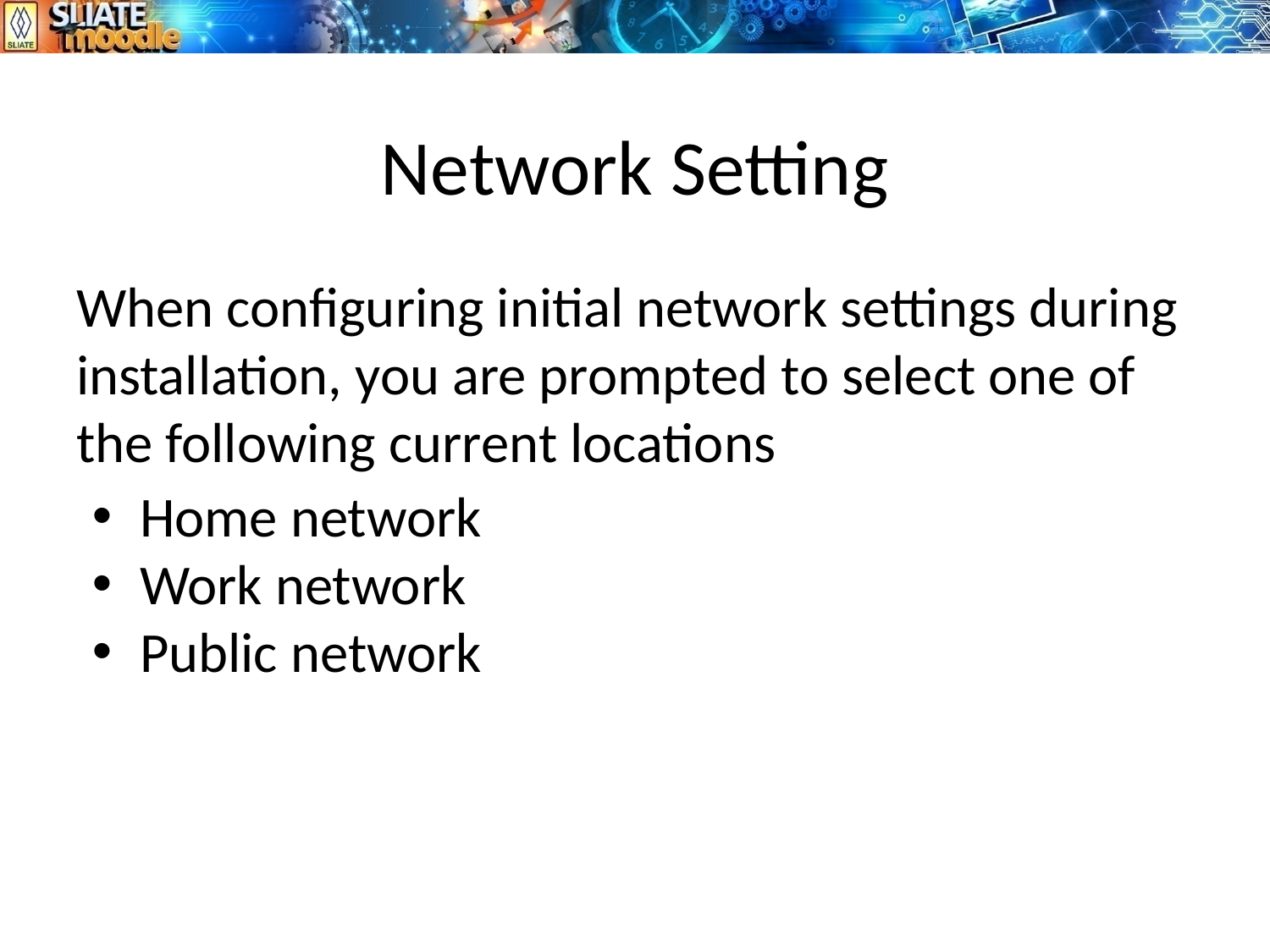

# Network Setting
When configuring initial network settings during installation, you are prompted to select one of the following current locations
Home network
Work network
Public network